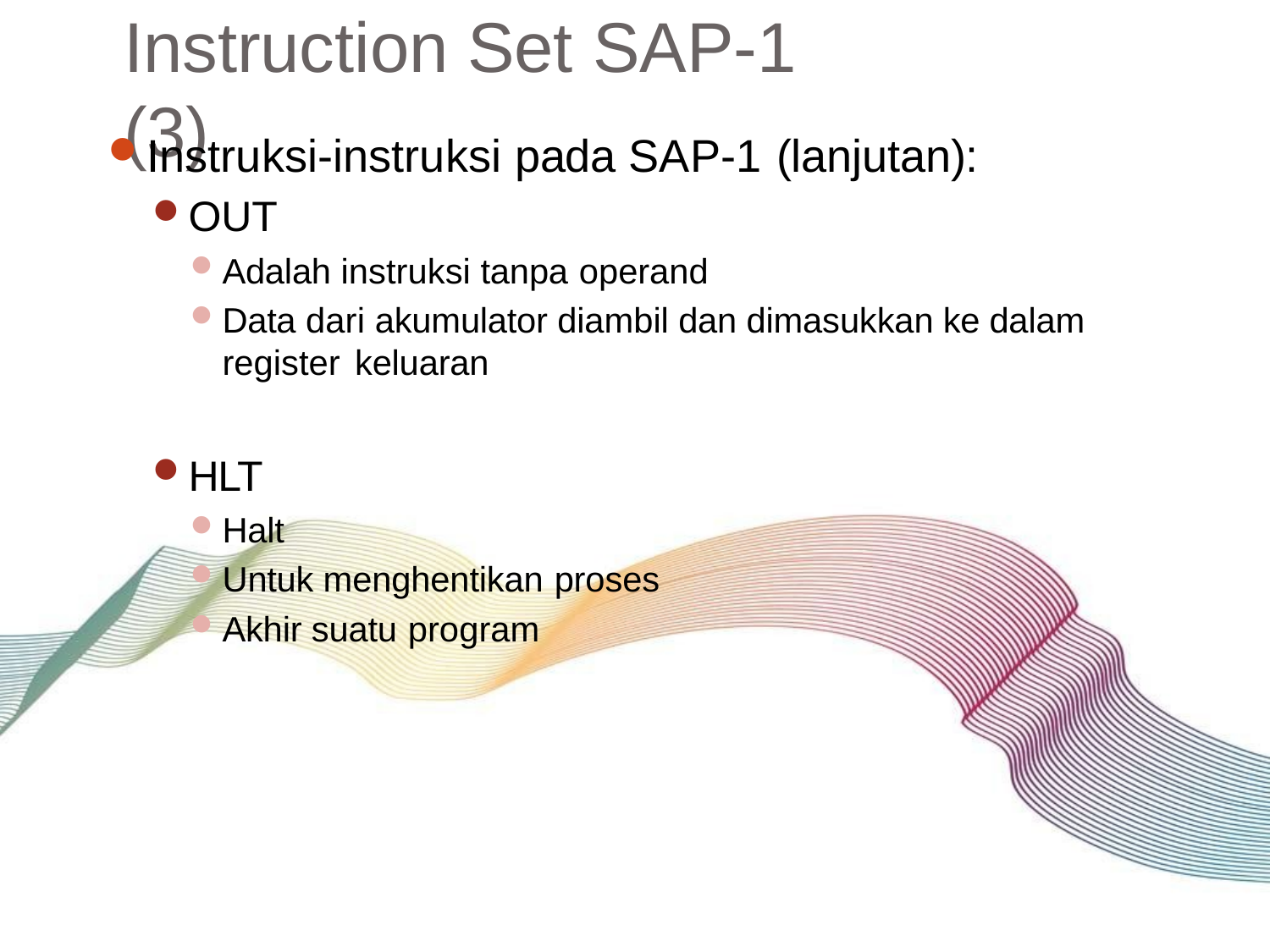

# Instruction Set SAP-1 (3)
Instruksi-instruksi pada SAP-1 (lanjutan):
OUT
Adalah instruksi tanpa operand
Data dari akumulator diambil dan dimasukkan ke dalam register keluaran

HLT
Halt
Untuk menghentikan proses
Akhir suatu program